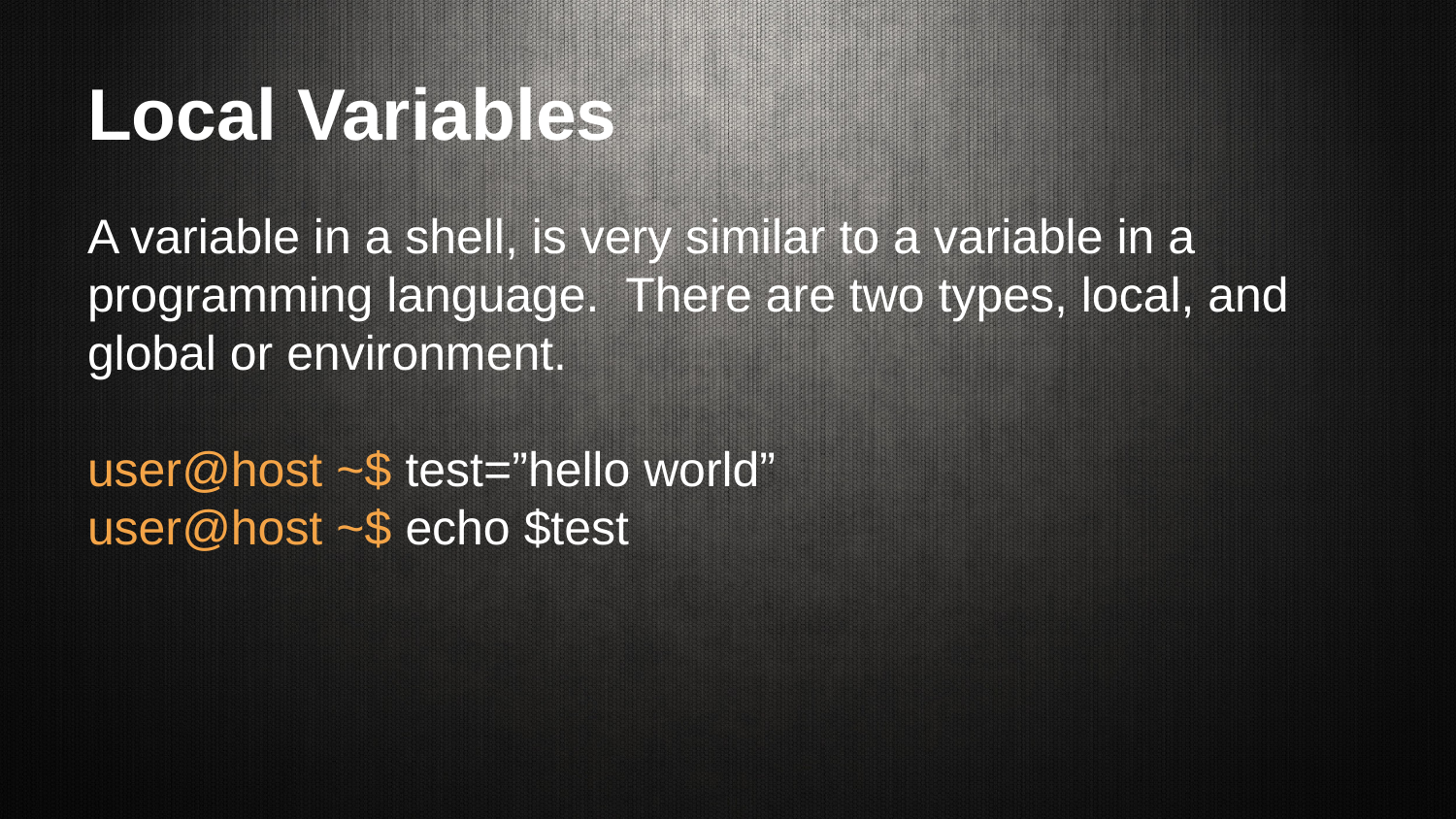

# Local Variables
A variable in a shell, is very similar to a variable in a programming language.  There are two types, local, and global or environment.

user@host ~$ test=”hello world”
user@host ~$ echo $test